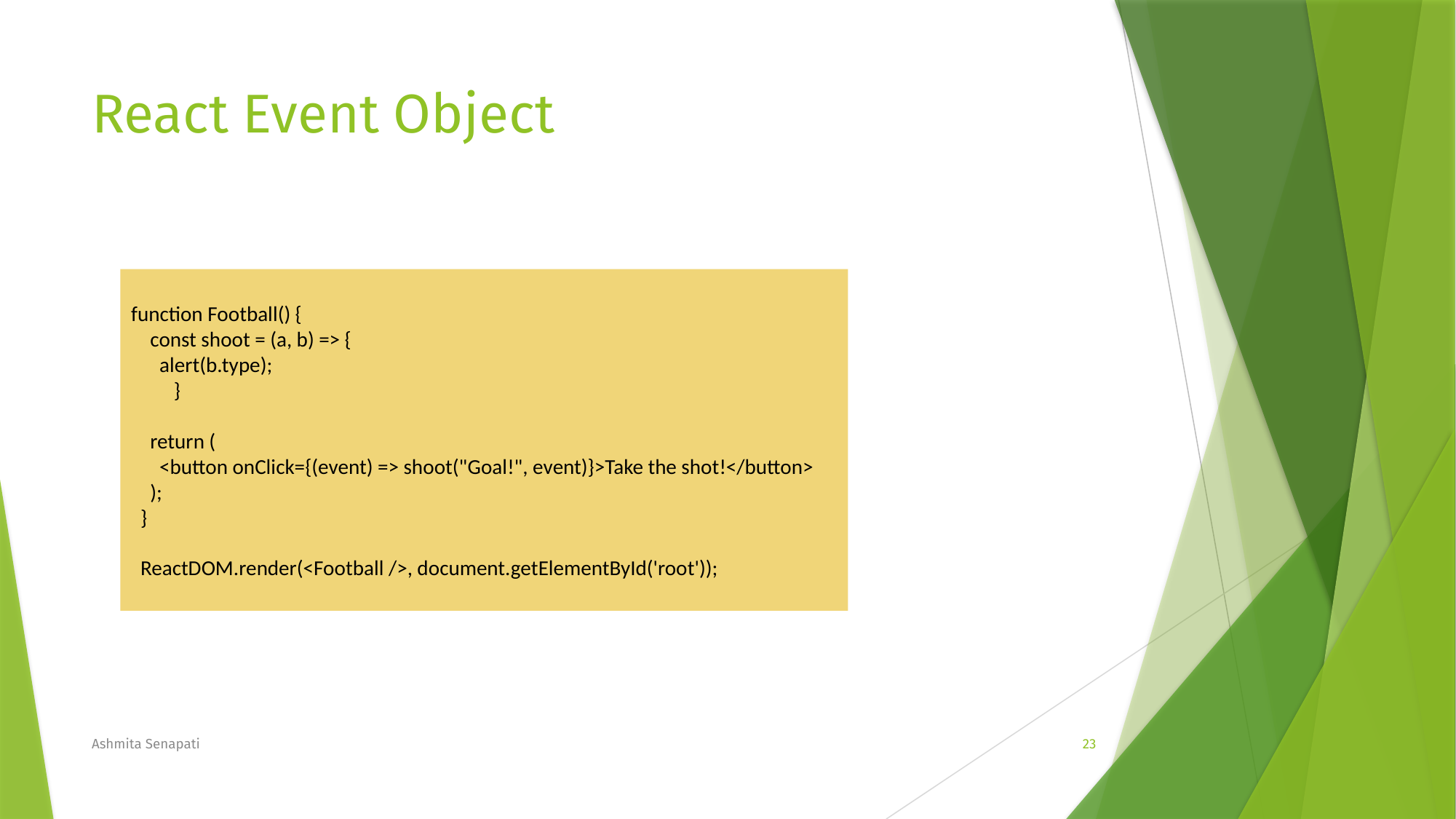

# React Event Object

function Football() {
    const shoot = (a, b) => {
      alert(b.type);
         }

    return (
      <button onClick={(event) => shoot("Goal!", event)}>Take the shot!</button>
    );
  }

  ReactDOM.render(<Football />, document.getElementById('root'));

Ashmita Senapati
23